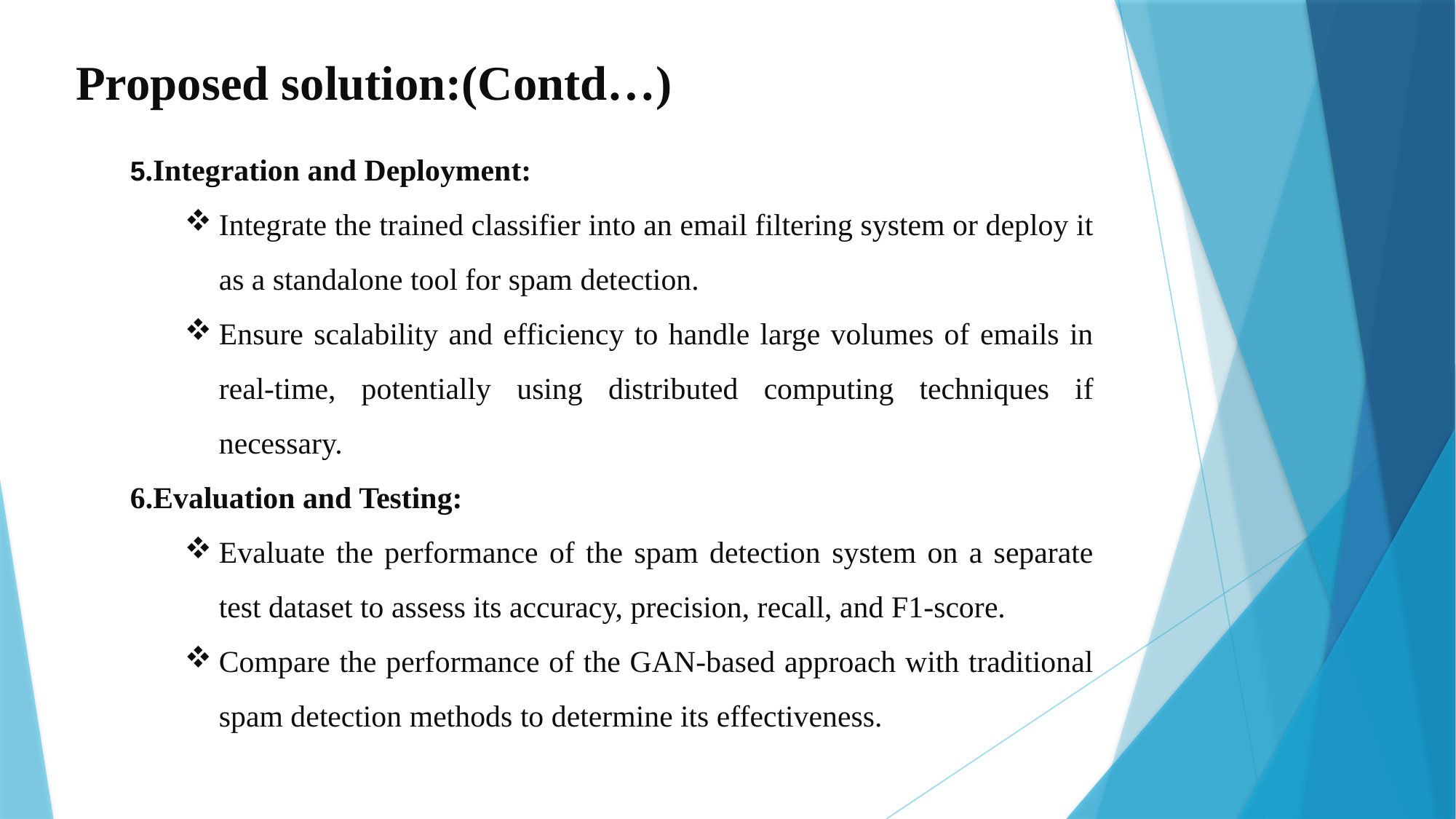

Proposed solution:(Contd…)
5.Integration and Deployment:
Integrate the trained classifier into an email filtering system or deploy it as a standalone tool for spam detection.
Ensure scalability and efficiency to handle large volumes of emails in real-time, potentially using distributed computing techniques if necessary.
6.Evaluation and Testing:
Evaluate the performance of the spam detection system on a separate test dataset to assess its accuracy, precision, recall, and F1-score.
Compare the performance of the GAN-based approach with traditional spam detection methods to determine its effectiveness.